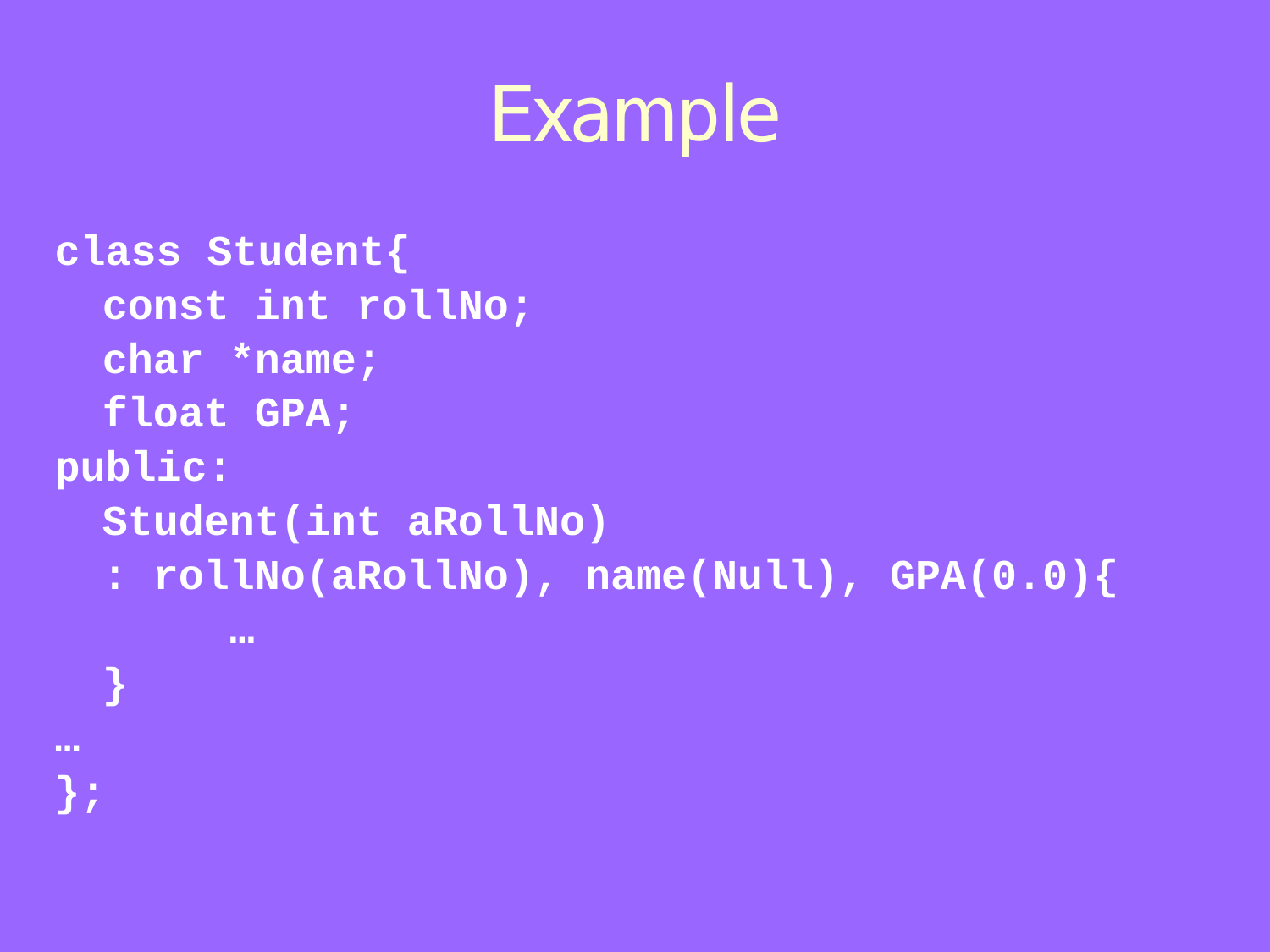

# Example
class Student{
	const int rollNo;
	char *name;
	float GPA;
public:
	Student(int aRollNo)
	: rollNo(aRollNo), name(Null), GPA(0.0){
		…
	}
…
};